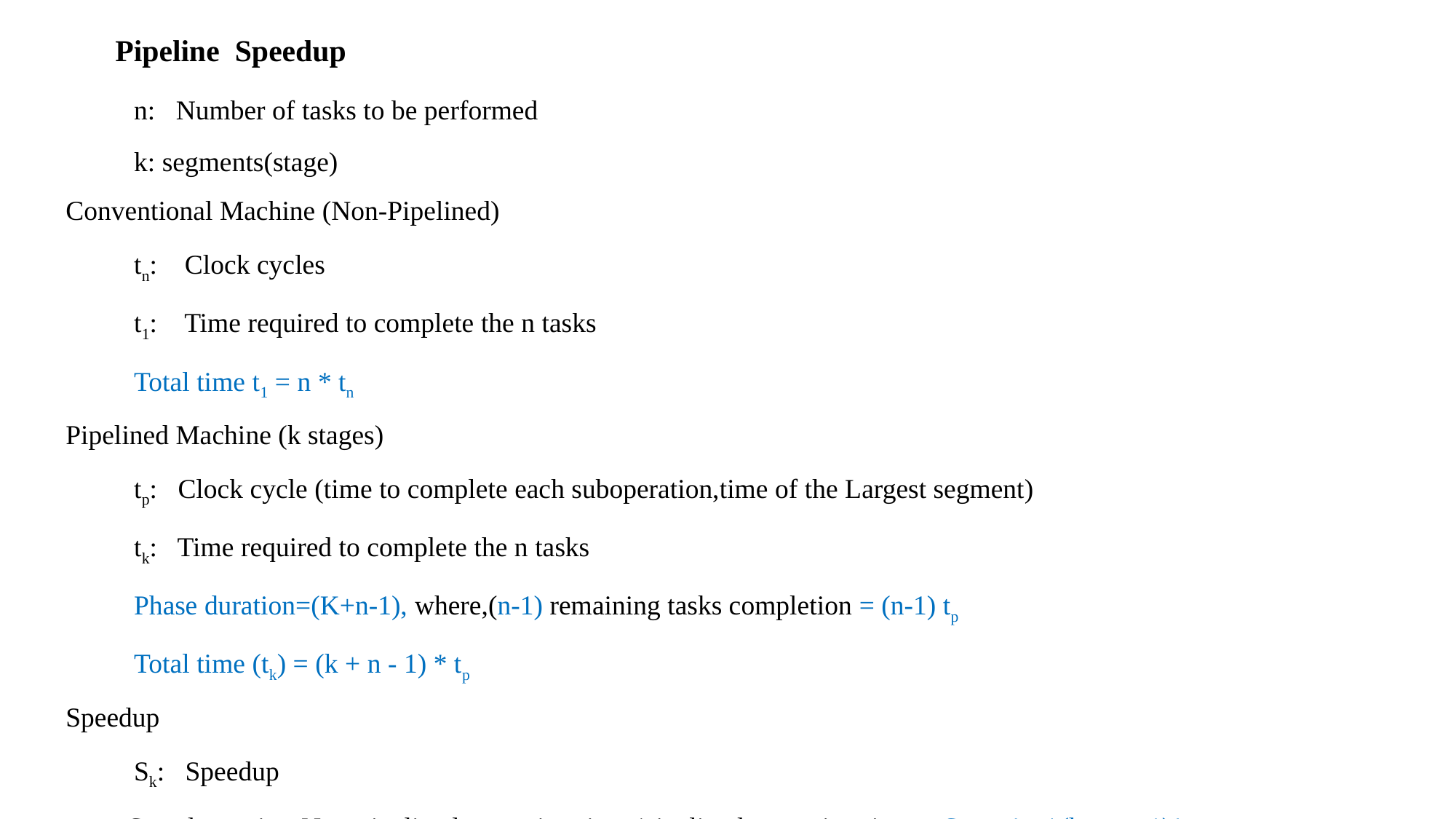

Pipeline  Speedup
n:   Number of tasks to be performed
k: segments(stage)
Conventional Machine (Non-Pipelined)
tn:    Clock cycles
t1:    Time required to complete the n tasks
Total time t1 = n * tn
Pipelined Machine (k stages)
tp:   Clock cycle (time to complete each suboperation,time of the Largest segment)
tk:   Time required to complete the n tasks
Phase duration=(K+n-1), where,(n-1) remaining tasks completion = (n-1) tp
Total time (tk) = (k + n - 1) * tp
Speedup
Sk:   Speedup
         Speedup ratio= Non-pipelined execution time /pipelined execution time = Sk = n*tn / (k + n - 1)*tp